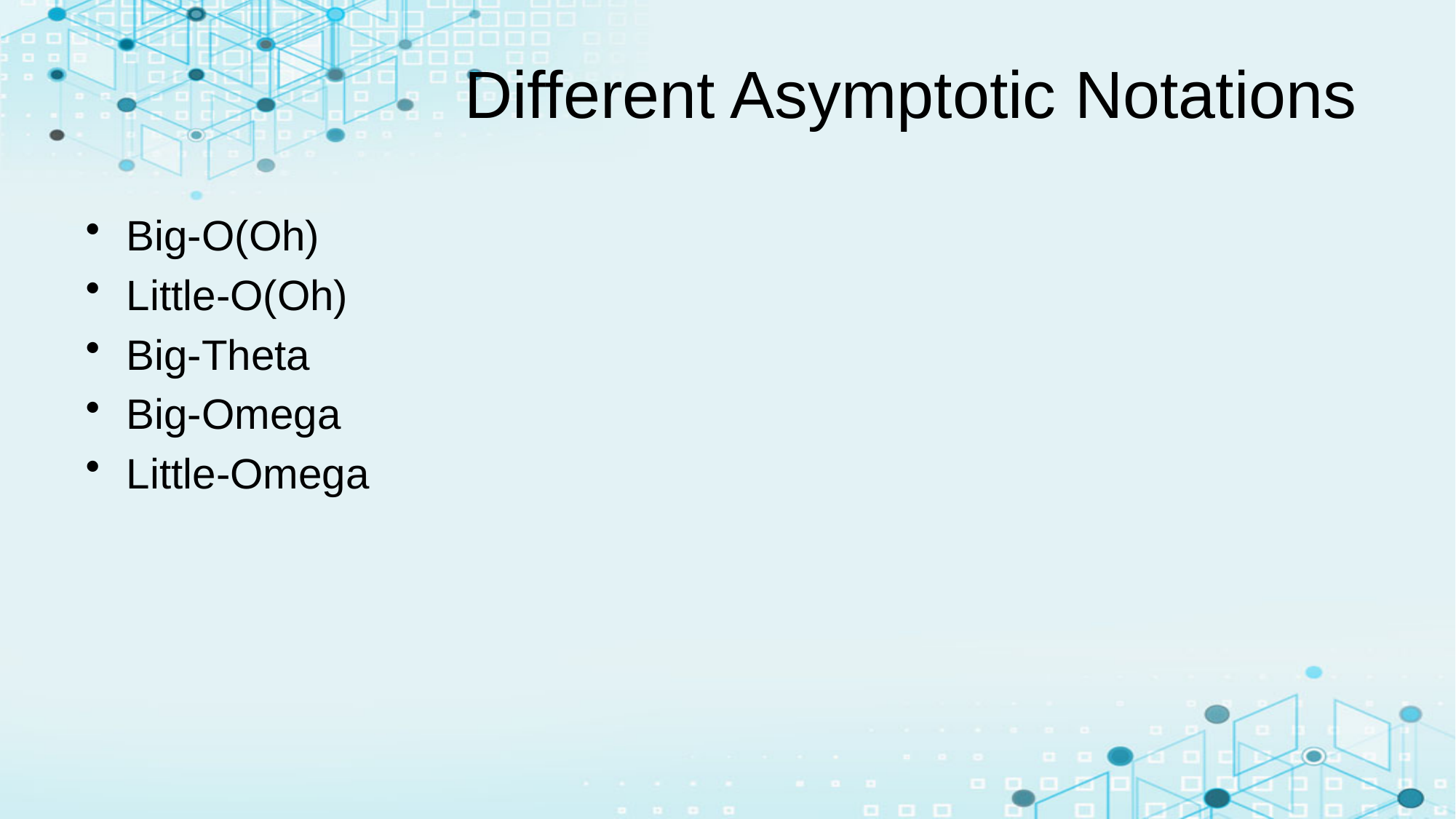

# Different Asymptotic Notations
Big-O(Oh)
Little-O(Oh)
Big-Theta
Big-Omega
Little-Omega